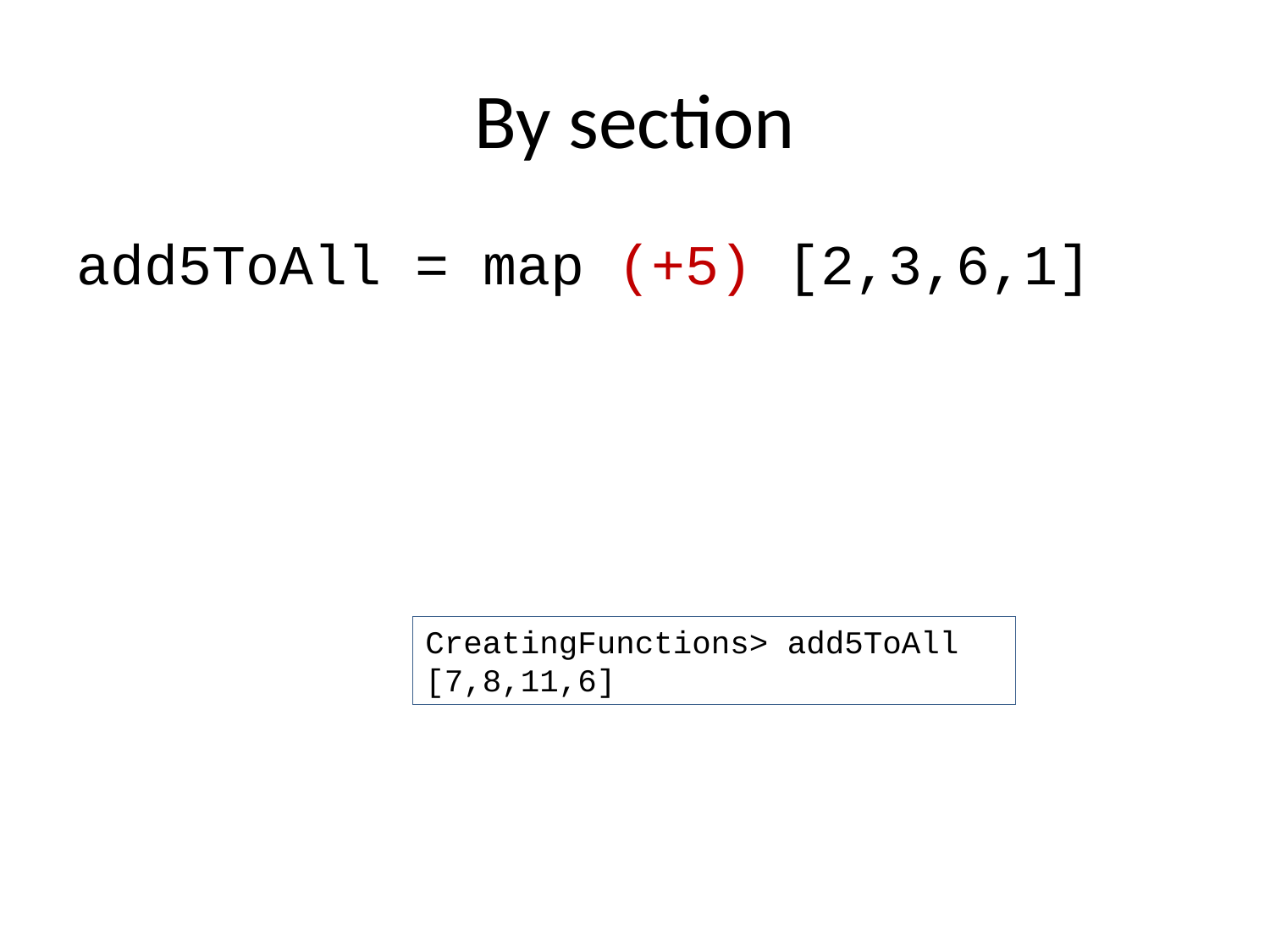

# By section
add5ToAll = map (+5) [2,3,6,1]

CreatingFunctions> add5ToAll
[7,8,11,6]